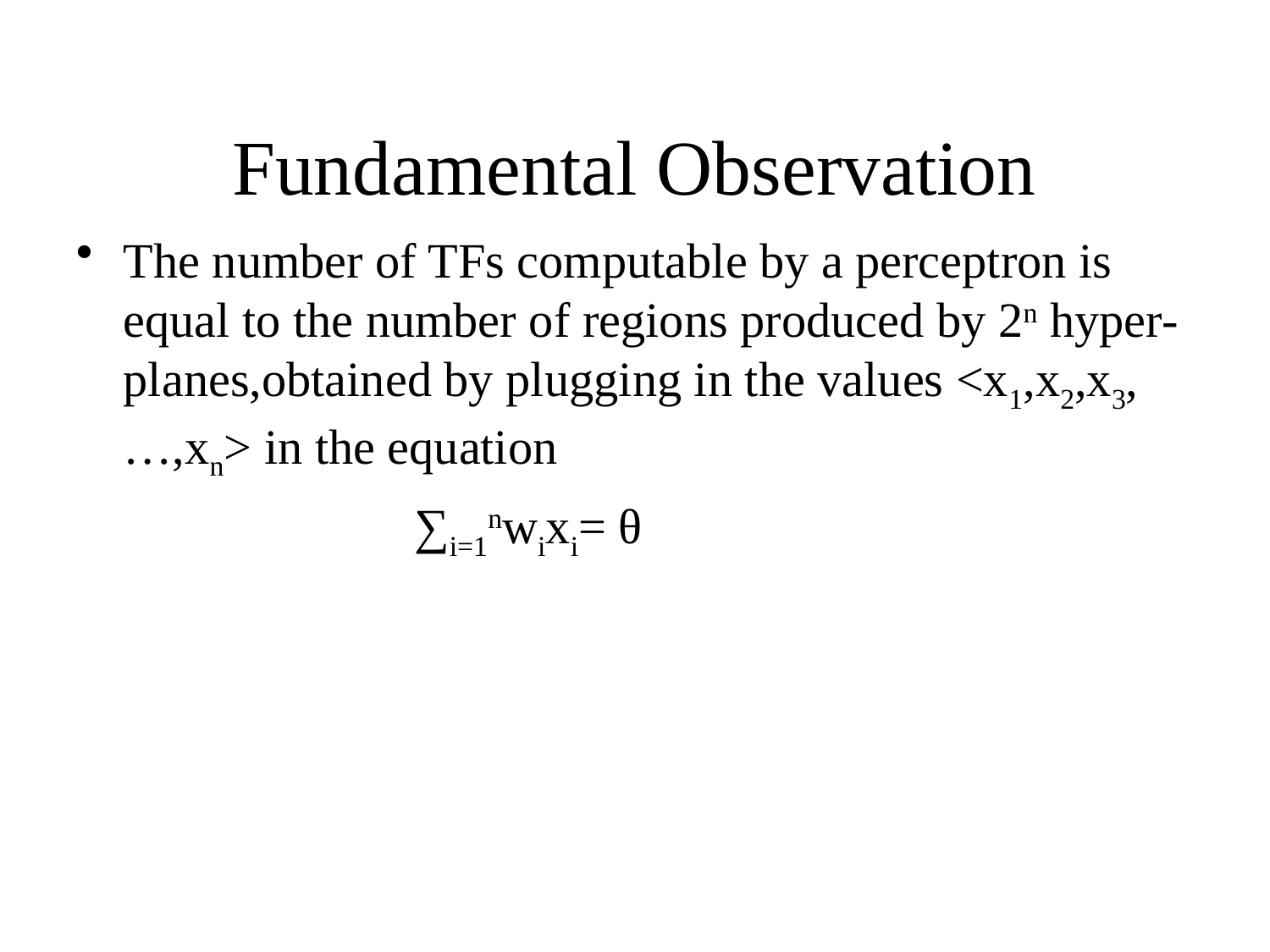

# Fundamental Observation
The number of TFs computable by a perceptron is equal to the number of regions produced by 2n hyper-planes,obtained by plugging in the values <x1,x2,x3,…,xn> in the equation
			   ∑i=1nwixi= θ